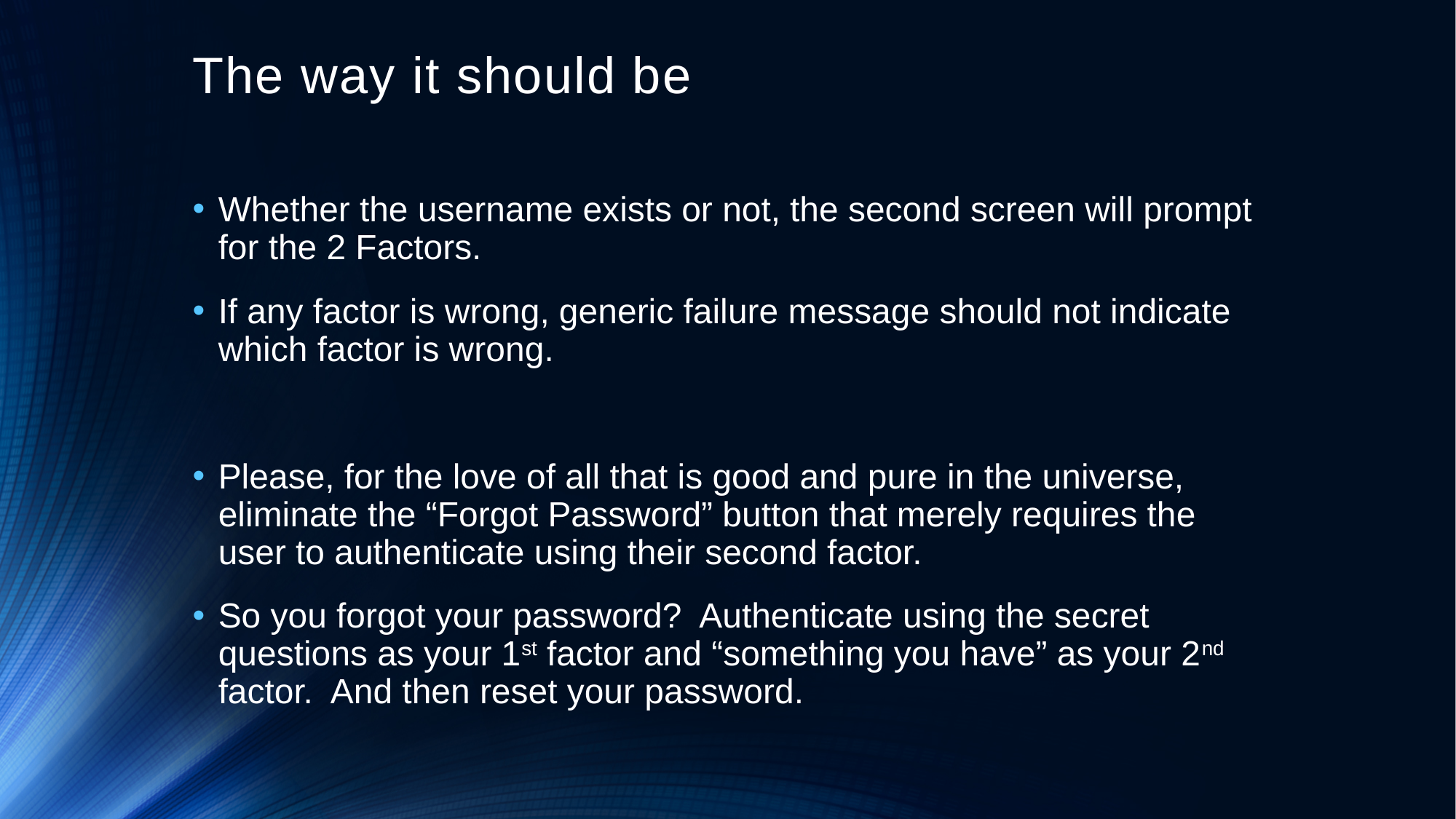

# The way it should be

Whether the username exists or not, the second screen will prompt for the 2 Factors.
If any factor is wrong, generic failure message should not indicate which factor is wrong.

Please, for the love of all that is good and pure in the universe, eliminate the “Forgot Password” button that merely requires the user to authenticate using their second factor.
So you forgot your password?  Authenticate using the secret questions as your 1st factor and “something you have” as your 2nd factor.  And then reset your password.